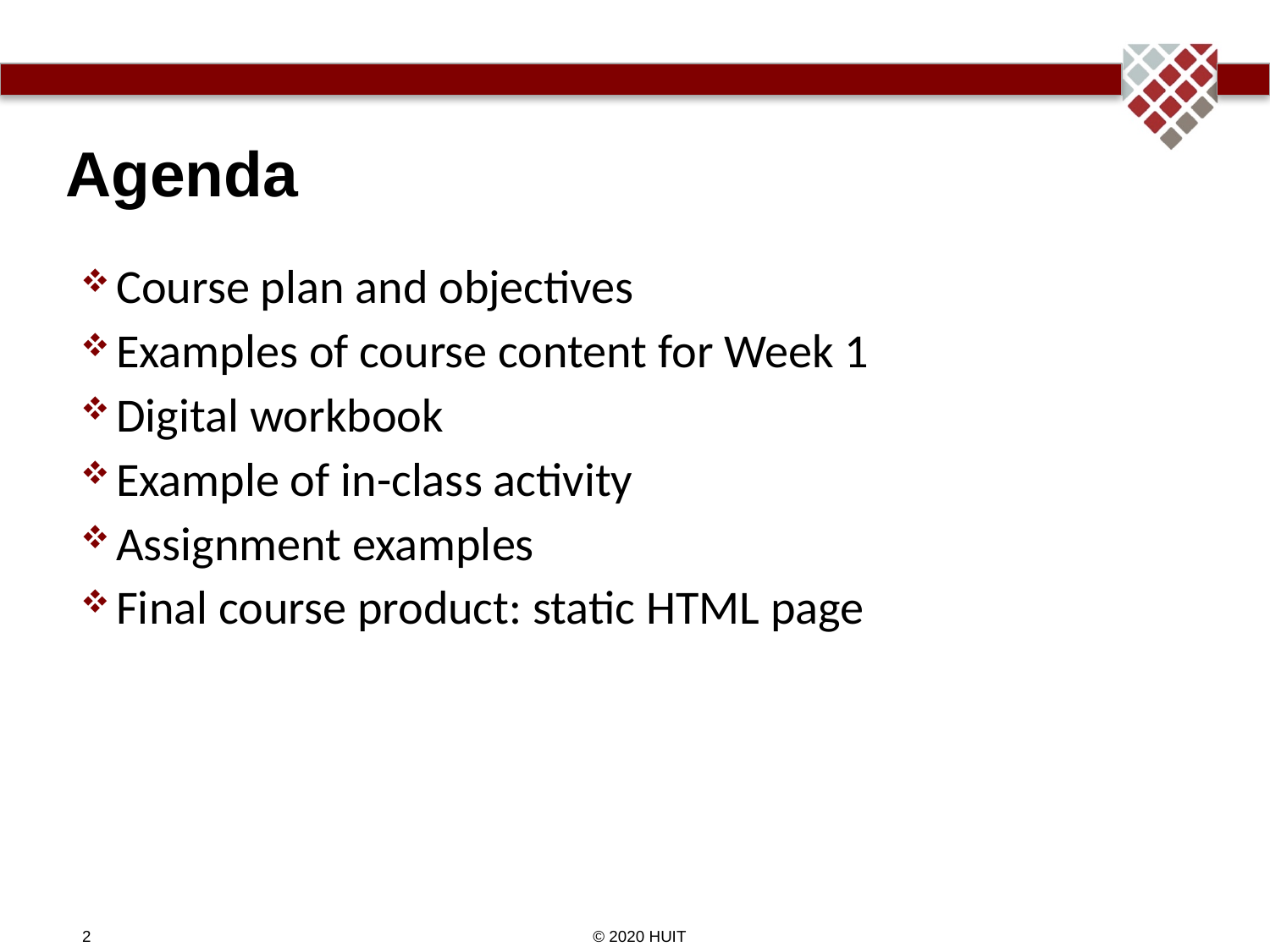

# Agenda
Course plan and objectives
Examples of course content for Week 1
Digital workbook
Example of in-class activity
Assignment examples
Final course product: static HTML page

© 2020 HUIT
2